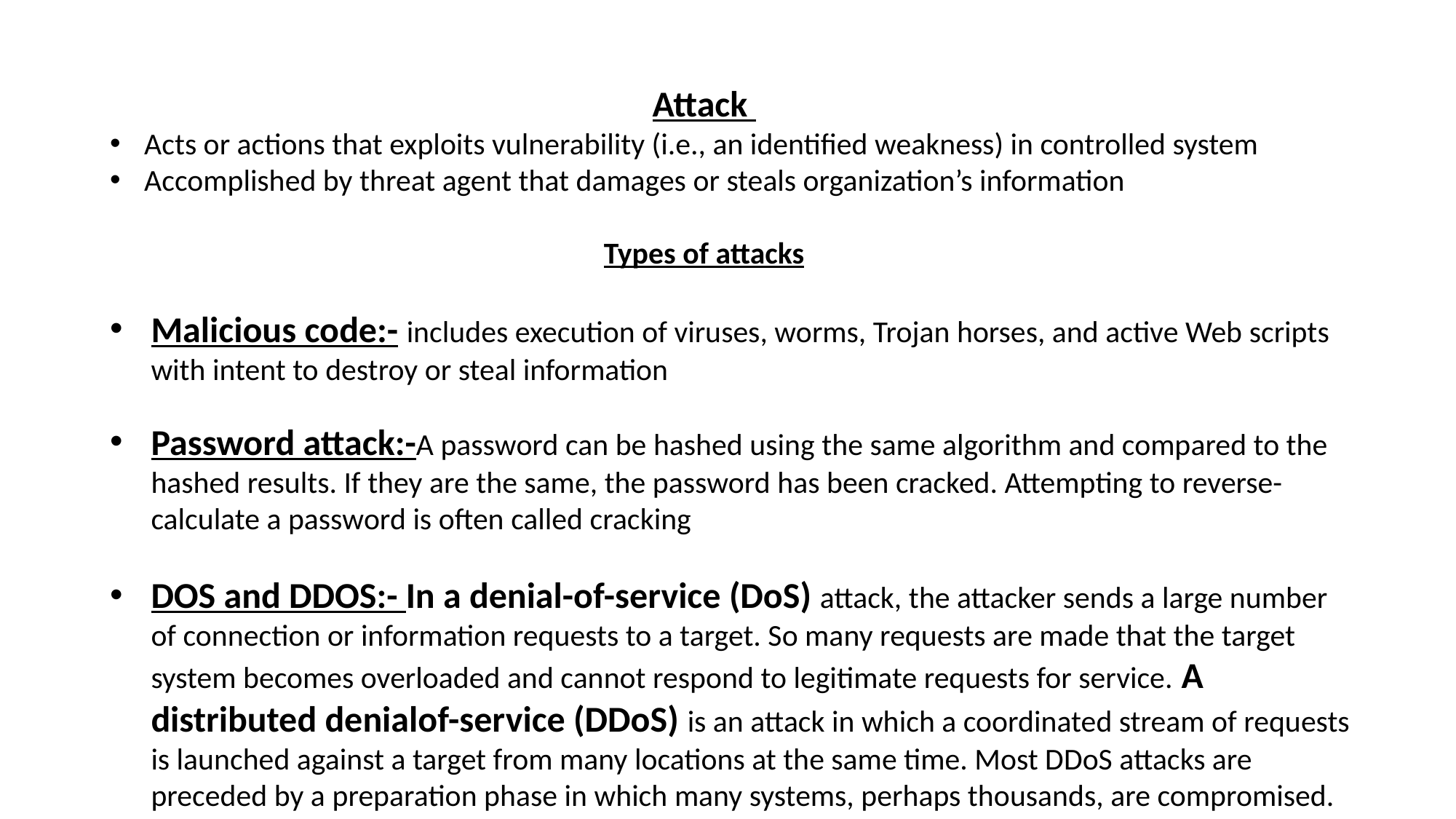

Attack
Acts or actions that exploits vulnerability (i.e., an identified weakness) in controlled system
Accomplished by threat agent that damages or steals organization’s information

Types of attacks

Malicious code:- includes execution of viruses, worms, Trojan horses, and active Web scripts with intent to destroy or steal information

Password attack:-A password can be hashed using the same algorithm and compared to the hashed results. If they are the same, the password has been cracked. Attempting to reverse-calculate a password is often called cracking

DOS and DDOS:- In a denial-of-service (DoS) attack, the attacker sends a large number of connection or information requests to a target. So many requests are made that the target system becomes overloaded and cannot respond to legitimate requests for service. A distributed denialof-service (DDoS) is an attack in which a coordinated stream of requests is launched against a target from many locations at the same time. Most DDoS attacks are preceded by a preparation phase in which many systems, perhaps thousands, are compromised.